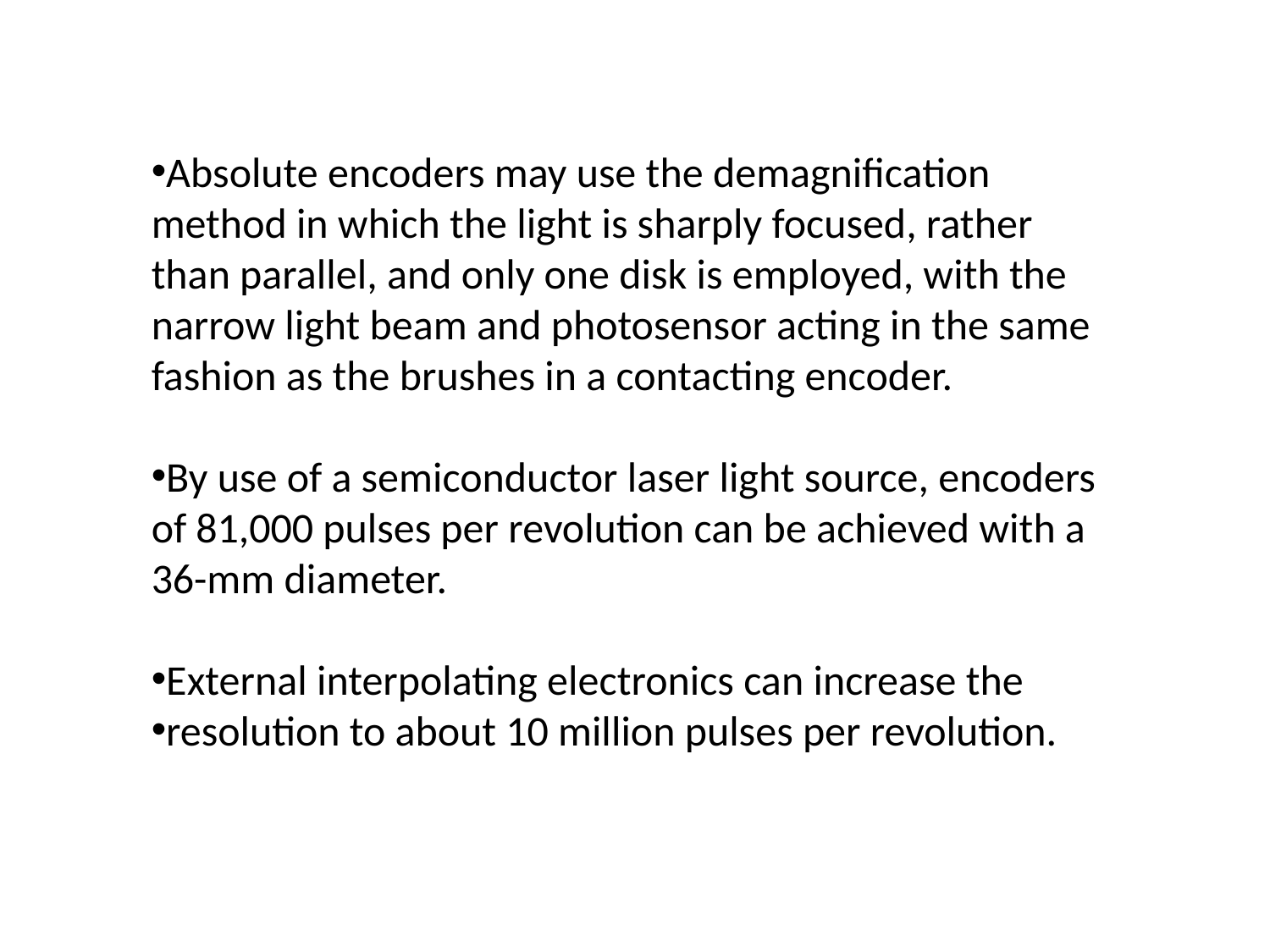

Absolute encoders may use the demagnification method in which the light is sharply focused, rather than parallel, and only one disk is employed, with the narrow light beam and photosensor acting in the same fashion as the brushes in a contacting encoder.

By use of a semiconductor laser light source, encoders of 81,000 pulses per revolution can be achieved with a 36-mm diameter.

External interpolating electronics can increase the
resolution to about 10 million pulses per revolution.